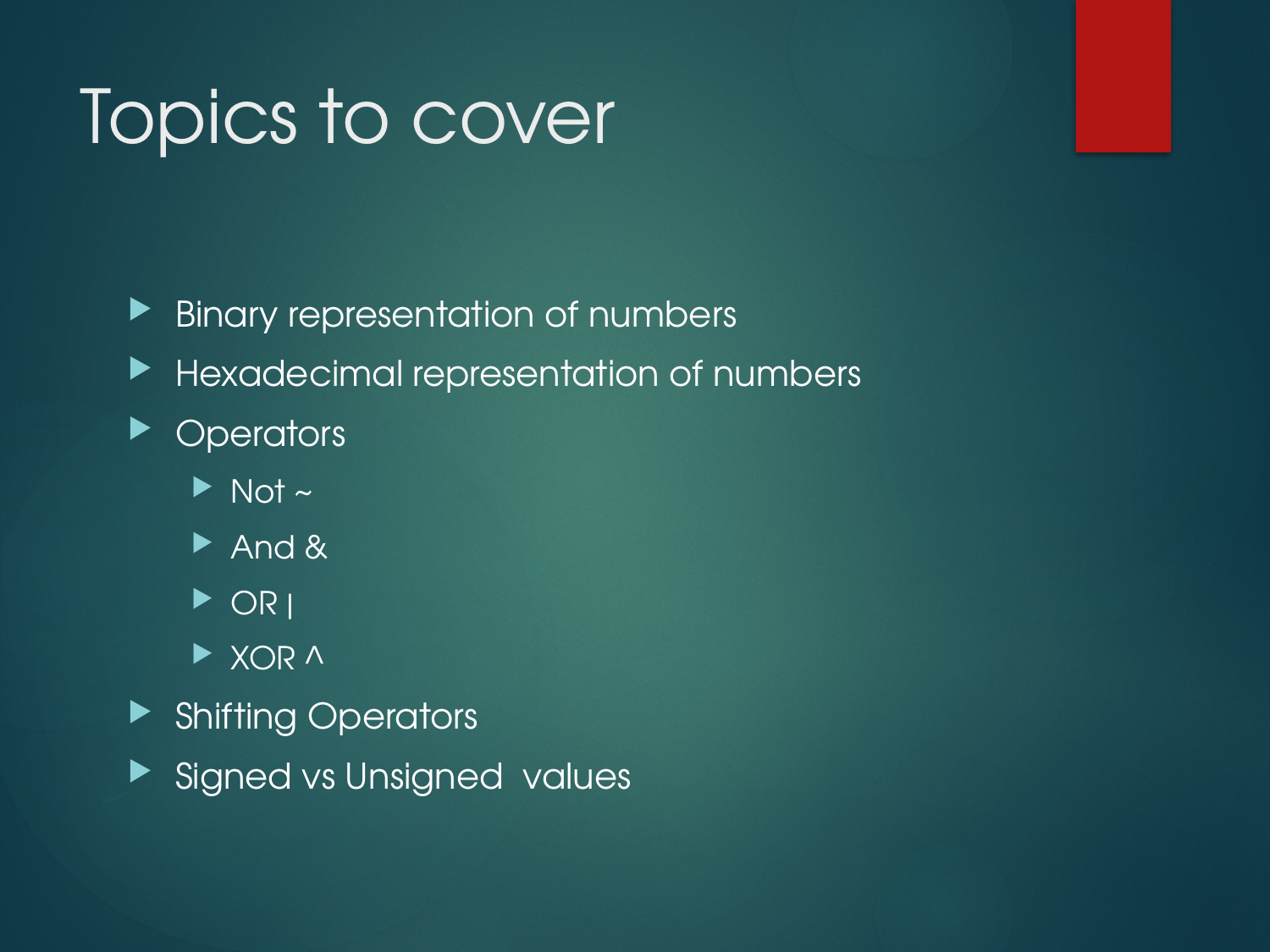

# Topics to cover
Binary representation of numbers
Hexadecimal representation of numbers
Operators
Not ~
And &
OR |
XOR ^
Shifting Operators
Signed vs Unsigned  values